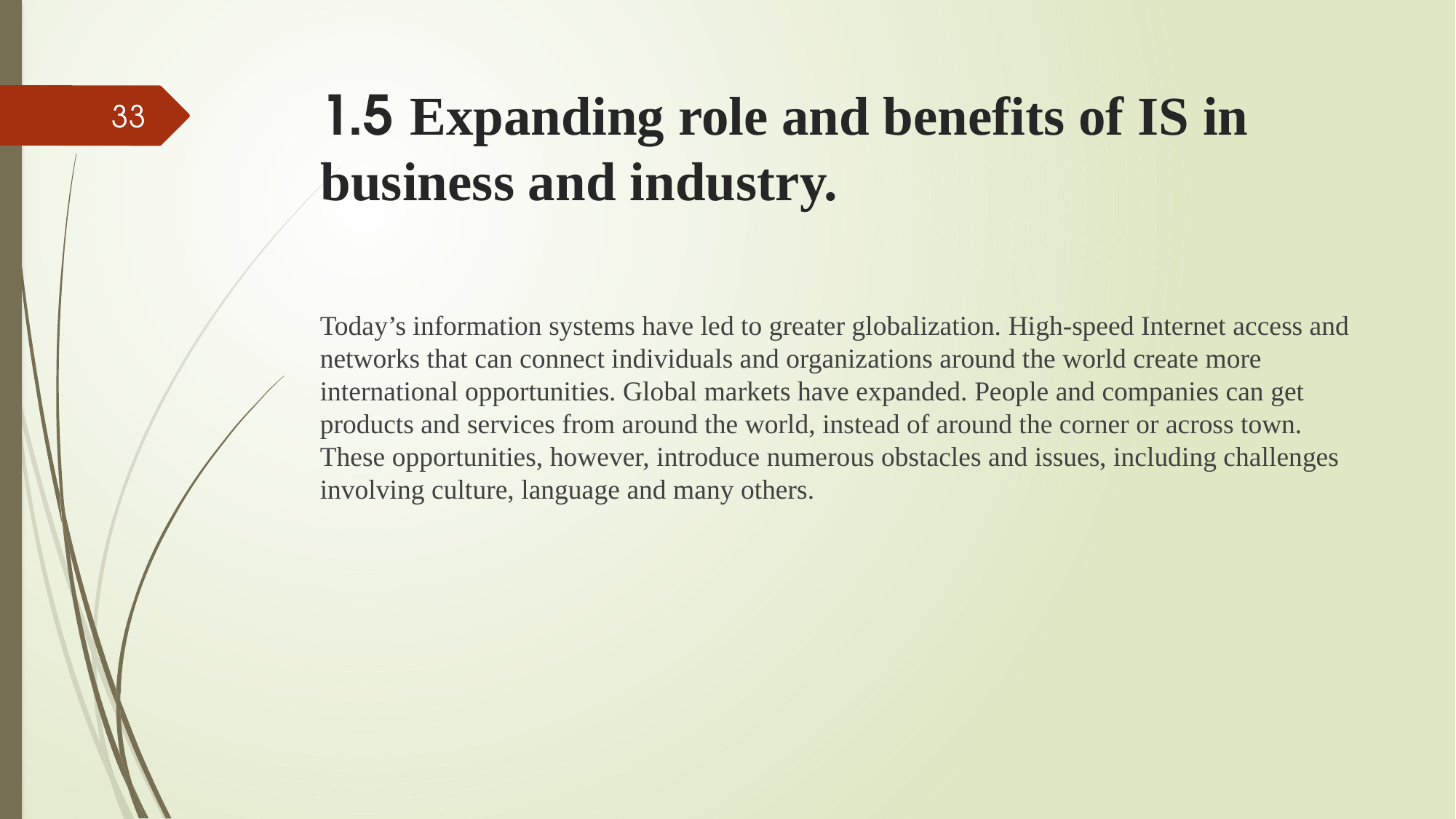

# 1.5 Expanding role and benefits of IS in business and industry.
33

Today’s information systems have led to greater globalization. High-speed Internet access and networks that can connect individuals and organizations around the world create more international opportunities. Global markets have expanded. People and companies can get products and services from around the world, instead of around the corner or across town. These opportunities, however, introduce numerous obstacles and issues, including challenges involving culture, language and many others.